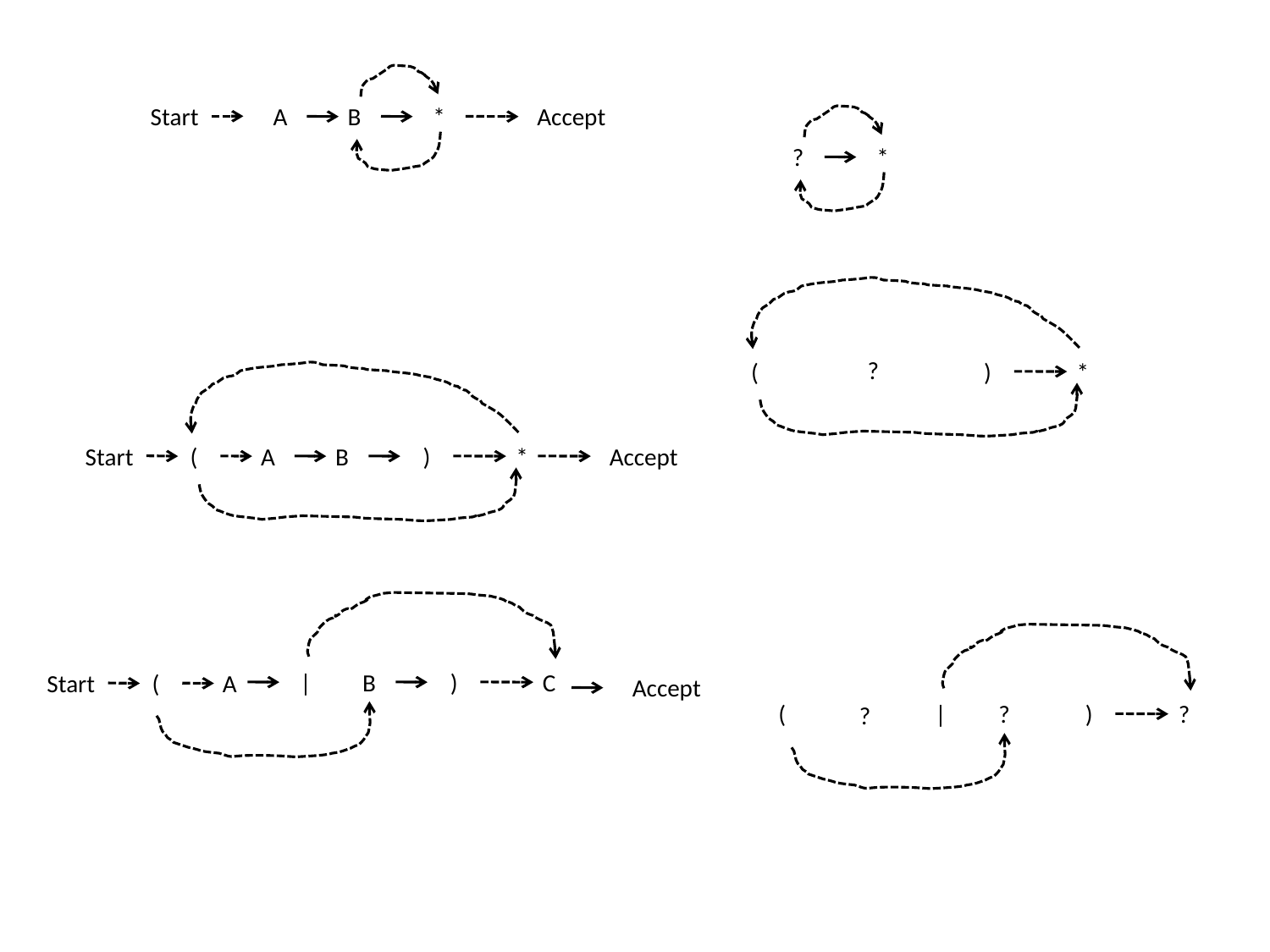

Start
A
B
*
Accept

?
*

?
(
)
*

Start
(
A
B
)
*
Accept

|
B
)
C
Start
(
A
Accept
(
|
?
)
?
?